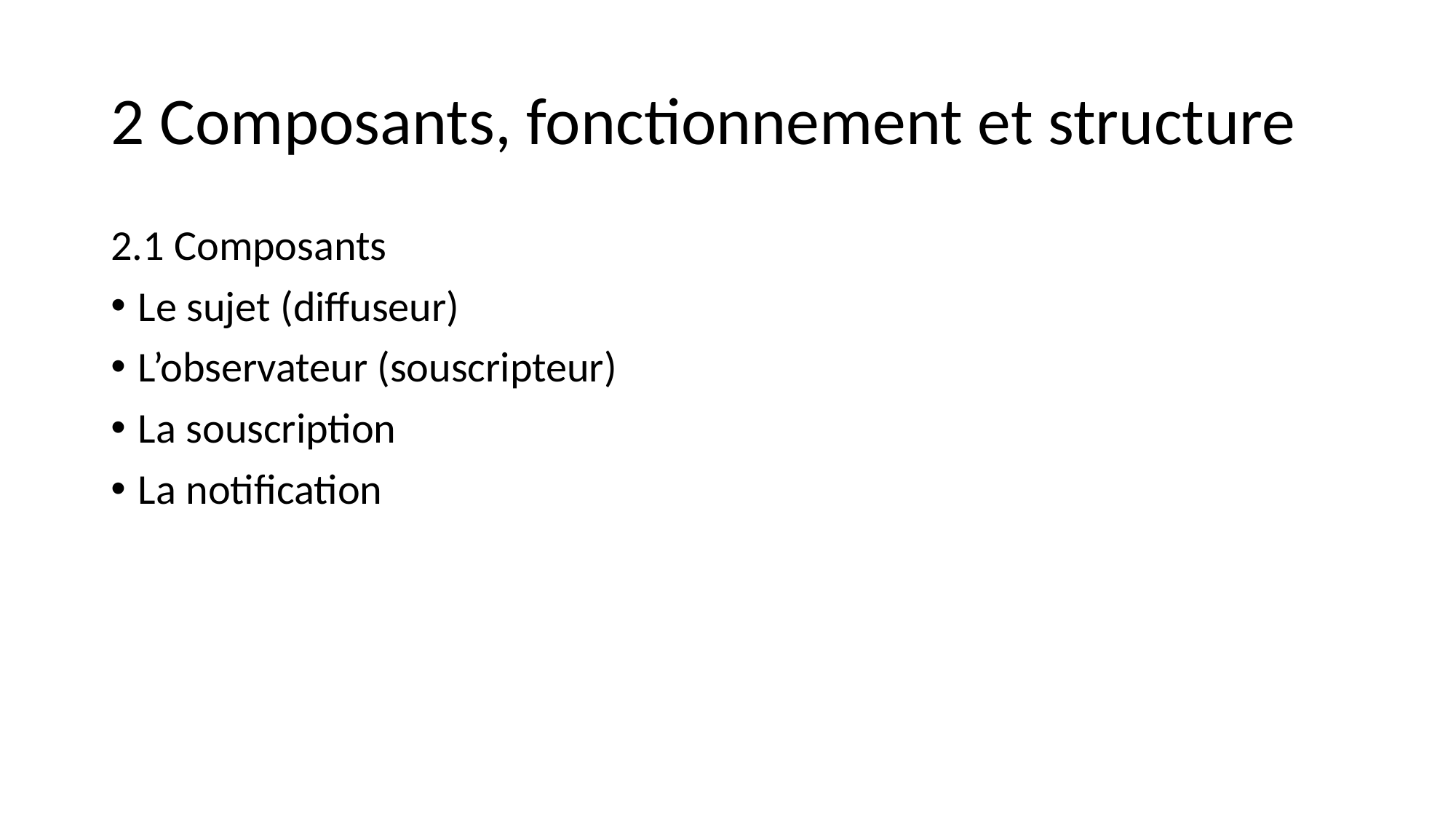

# 2 Composants, fonctionnement et structure
2.1 Composants
Le sujet (diffuseur)
L’observateur (souscripteur)
La souscription
La notification